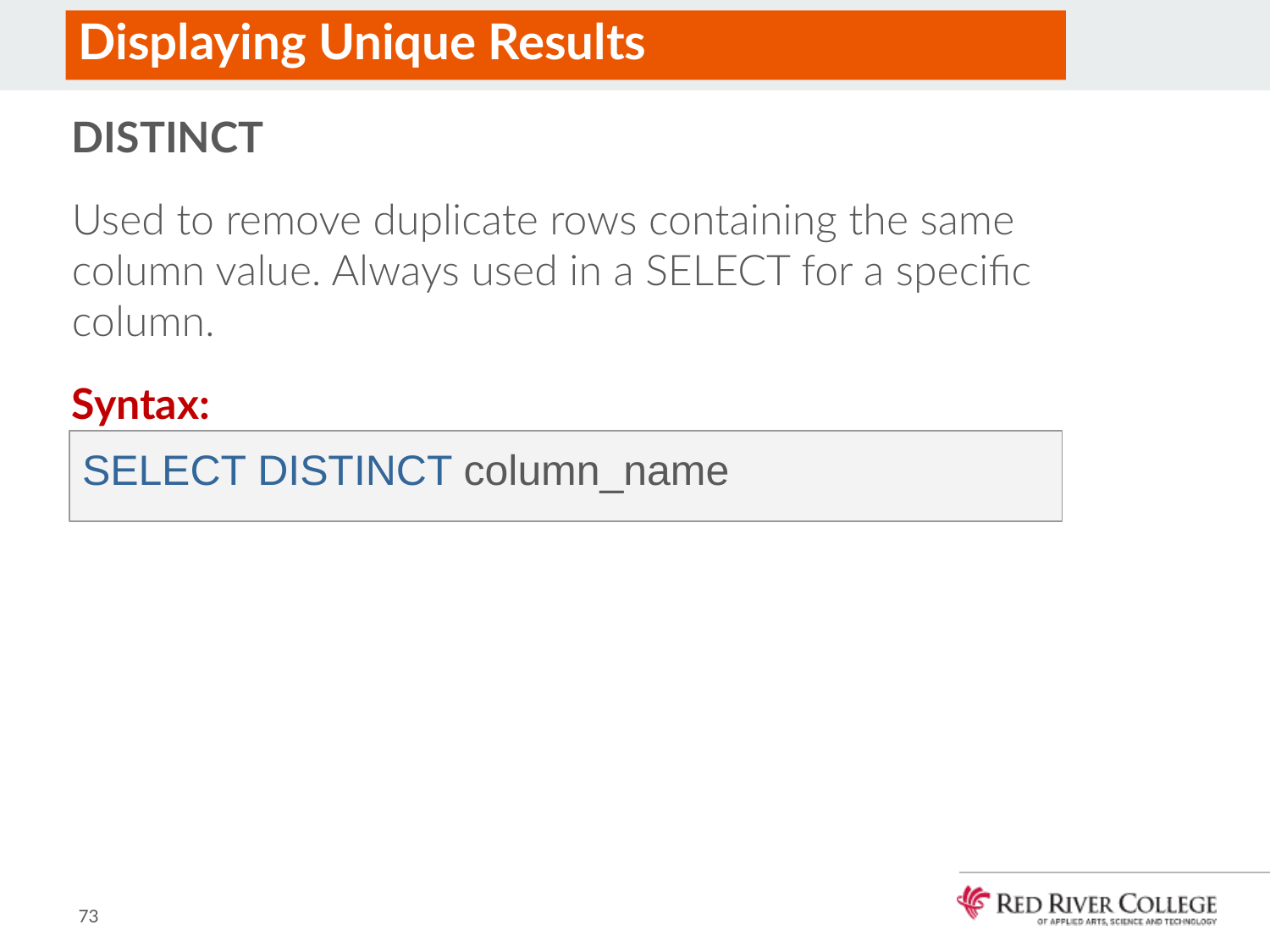

# Displaying Unique Results
DISTINCT
Used to remove duplicate rows containing the same column value. Always used in a SELECT for a specific column.
Syntax:

SELECT DISTINCT column_name
73